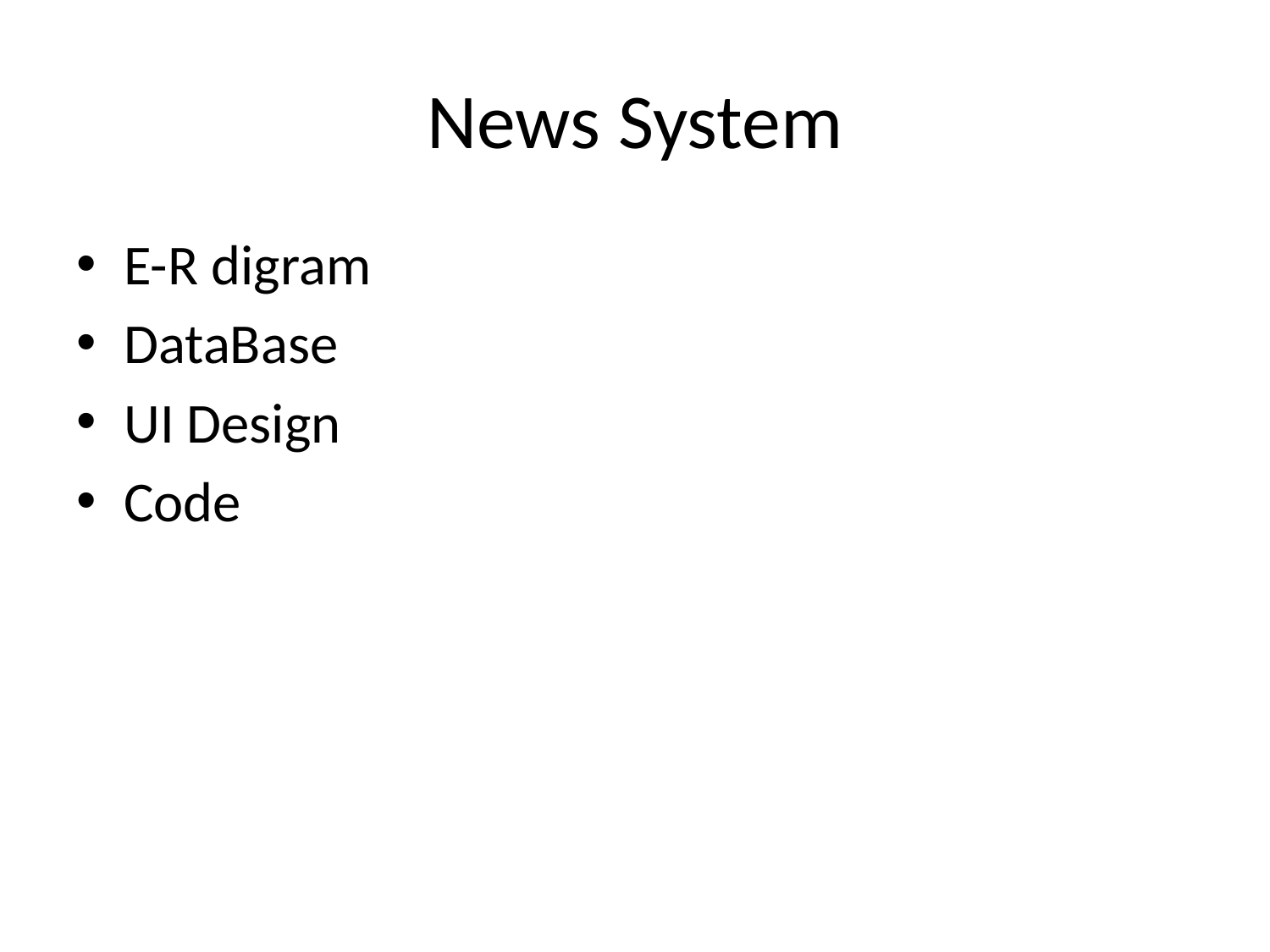

# News System
E-R digram
DataBase
UI Design
Code